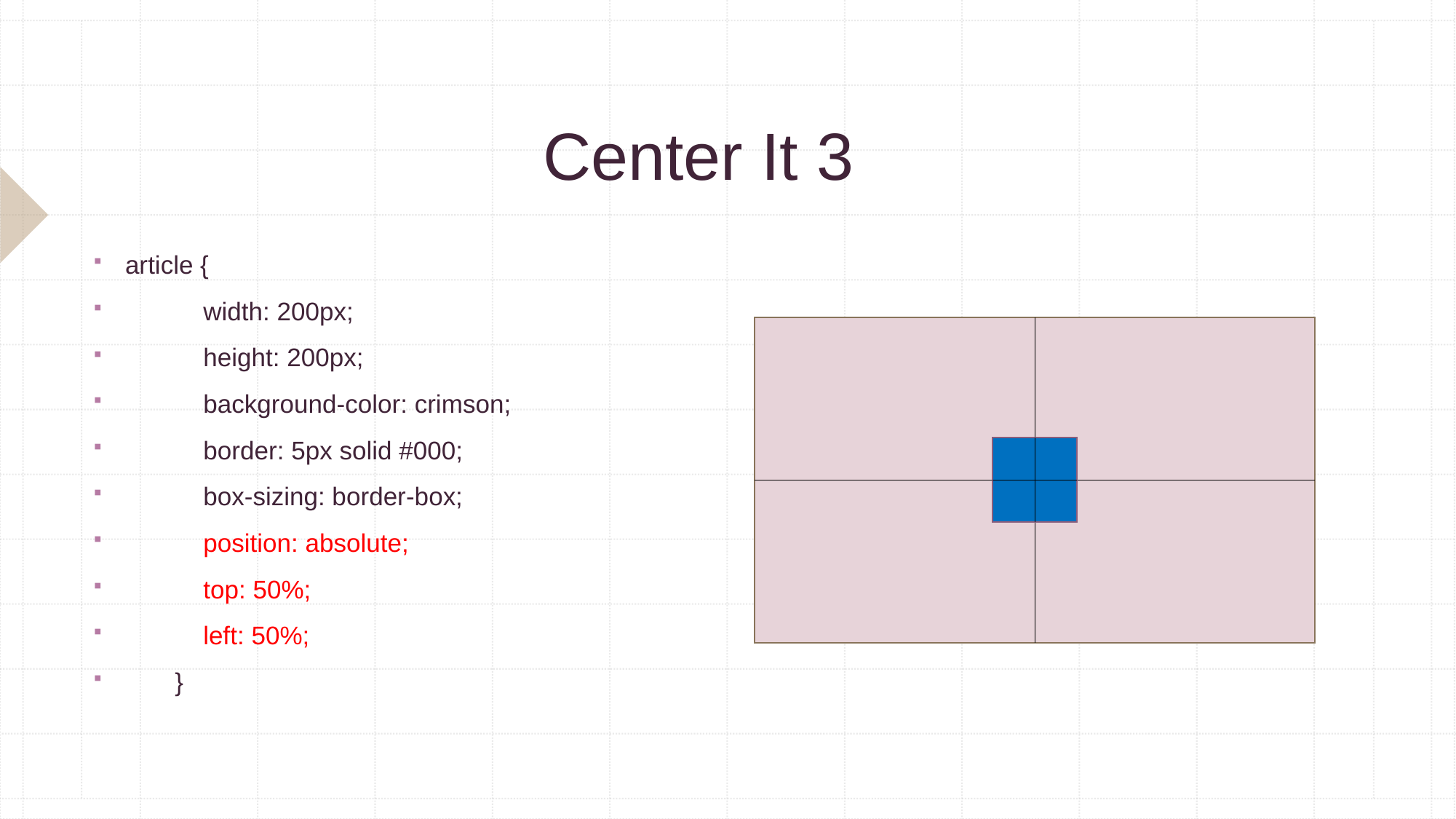

# Center It 3
 article {
            width: 200px;
            height: 200px;
            background-color: crimson;
            border: 5px solid #000;
            box-sizing: border-box;
            position: absolute;
            top: 50%;
            left: 50%;
        }